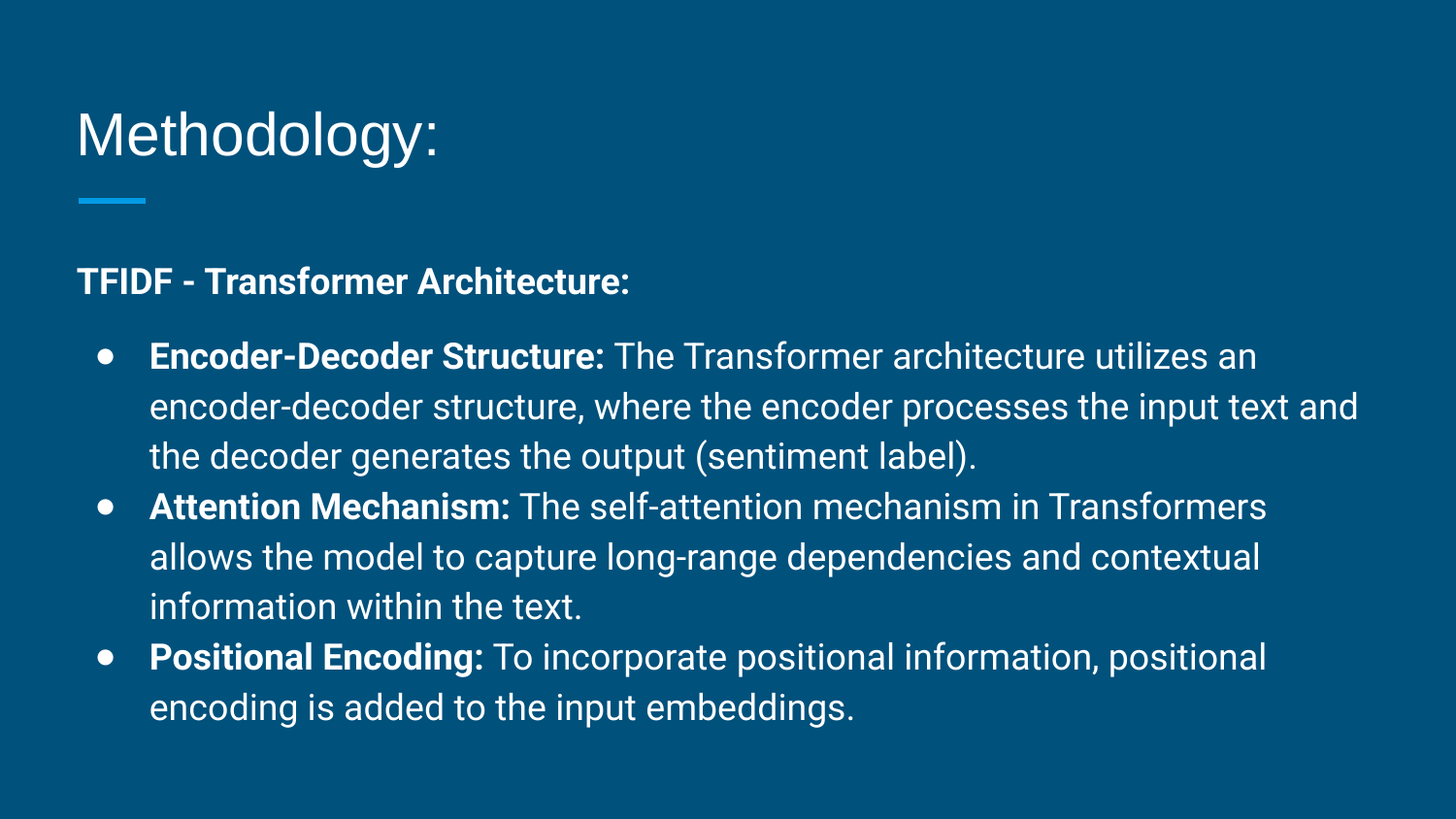

# Methodology:
TFIDF - Transformer Architecture:
Encoder-Decoder Structure: The Transformer architecture utilizes an encoder-decoder structure, where the encoder processes the input text and the decoder generates the output (sentiment label).
Attention Mechanism: The self-attention mechanism in Transformers allows the model to capture long-range dependencies and contextual information within the text.
Positional Encoding: To incorporate positional information, positional encoding is added to the input embeddings.